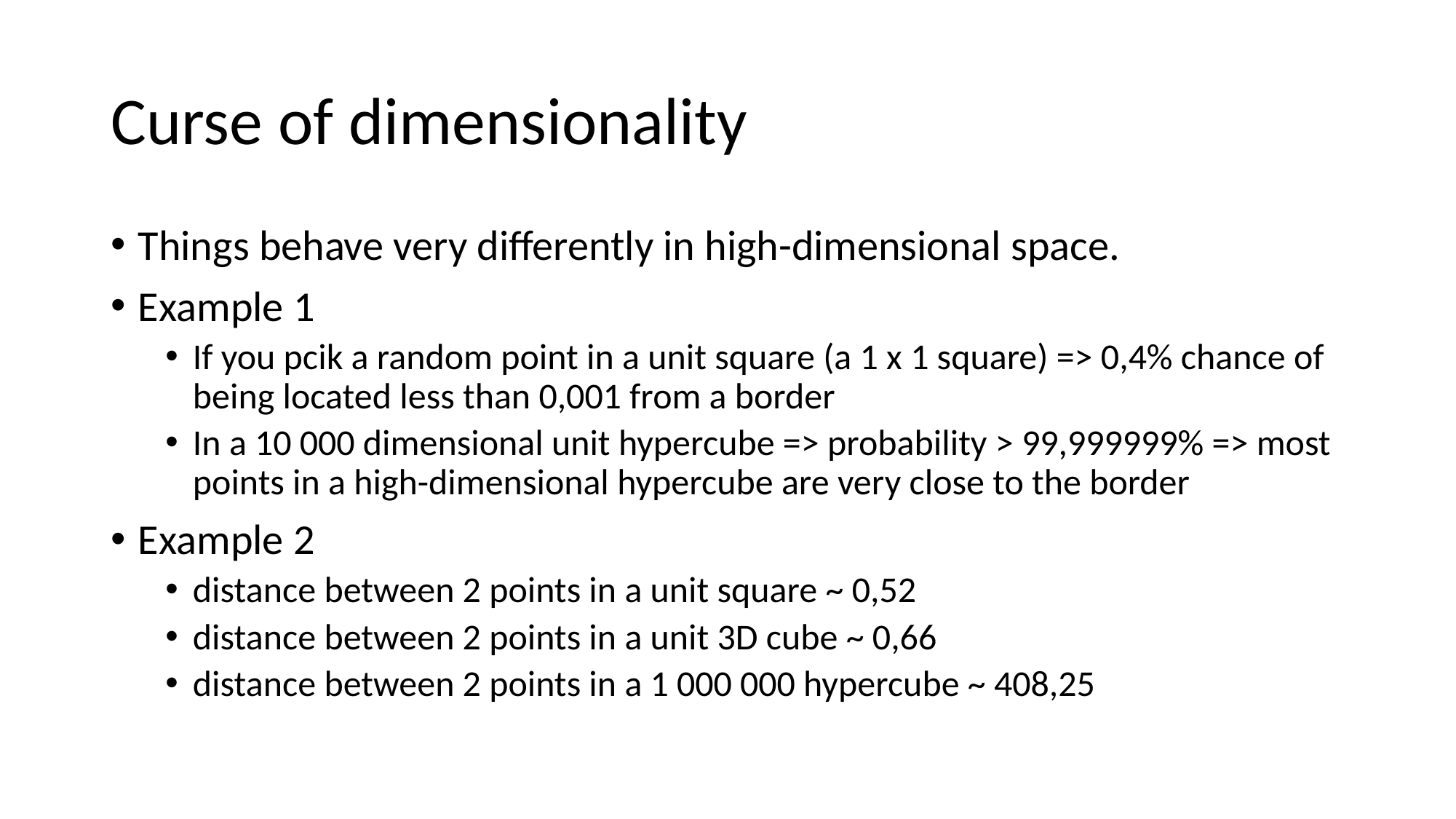

# Curse of dimensionality
Things behave very differently in high-dimensional space.
Example 1
If you pcik a random point in a unit square (a 1 x 1 square) => 0,4% chance of being located less than 0,001 from a border
In a 10 000 dimensional unit hypercube => probability > 99,999999% => most points in a high-dimensional hypercube are very close to the border
Example 2
distance between 2 points in a unit square ~ 0,52
distance between 2 points in a unit 3D cube ~ 0,66
distance between 2 points in a 1 000 000 hypercube ~ 408,25